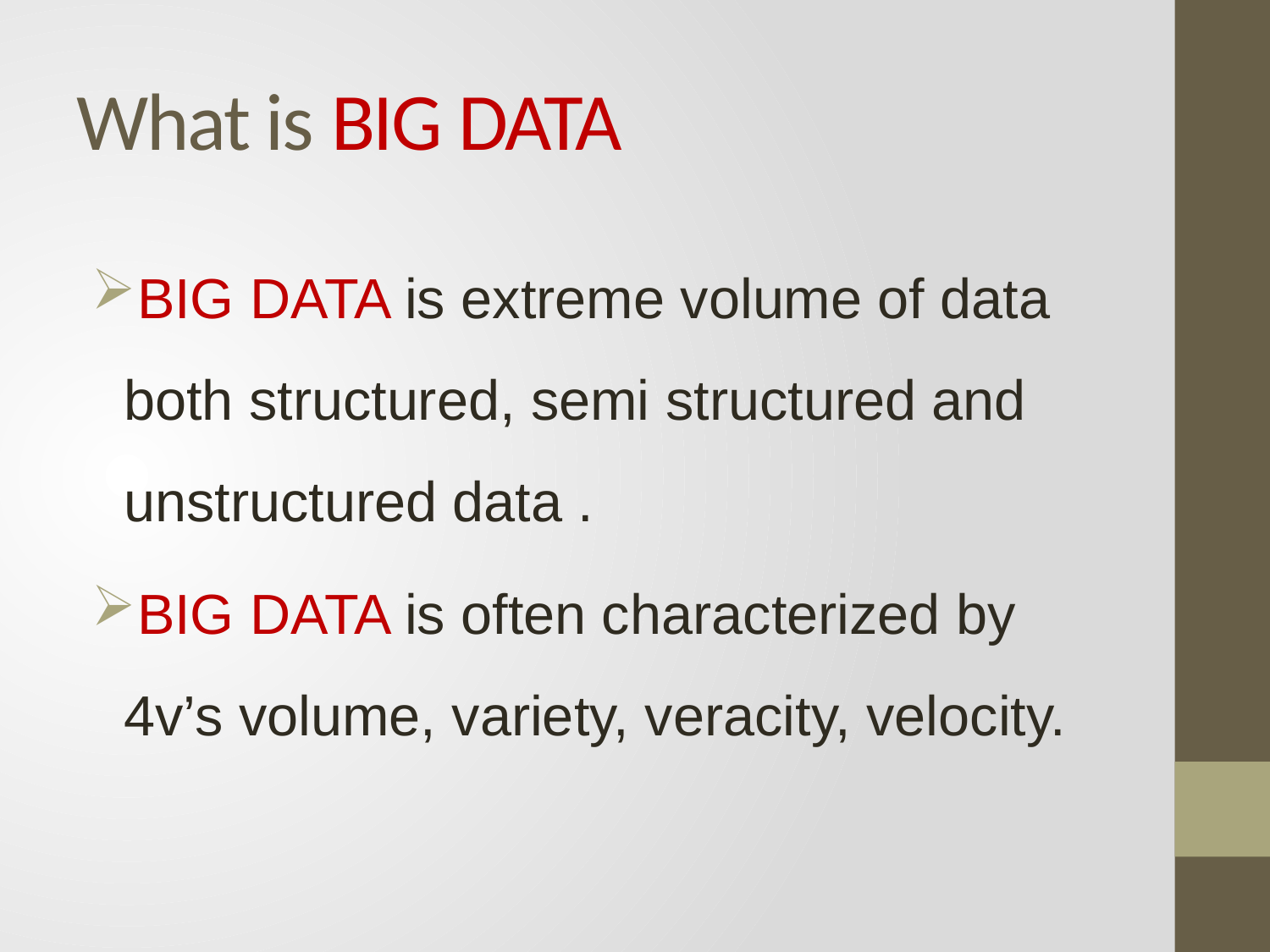

# What is BIG DATA
BIG DATA is extreme volume of data both structured, semi structured and unstructured data .
BIG DATA is often characterized by 4v’s volume, variety, veracity, velocity.